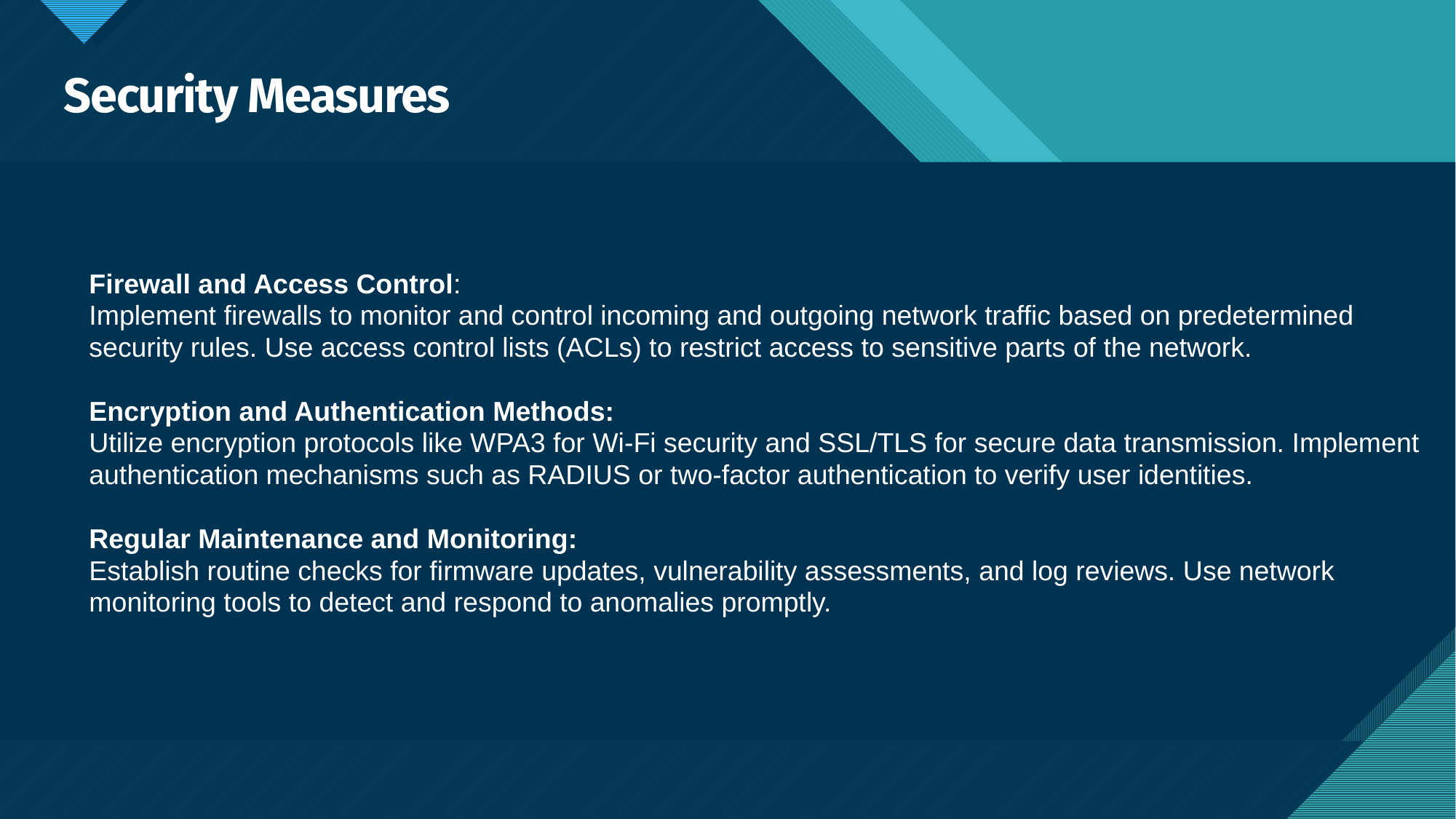

# Security Measures
Firewall and Access Control:
Implement firewalls to monitor and control incoming and outgoing network traffic based on predetermined
security rules. Use access control lists (ACLs) to restrict access to sensitive parts of the network.

Encryption and Authentication Methods:
Utilize encryption protocols like WPA3 for Wi-Fi security and SSL/TLS for secure data transmission. Implement
authentication mechanisms such as RADIUS or two-factor authentication to verify user identities.

Regular Maintenance and Monitoring:
Establish routine checks for firmware updates, vulnerability assessments, and log reviews. Use network
monitoring tools to detect and respond to anomalies promptly.